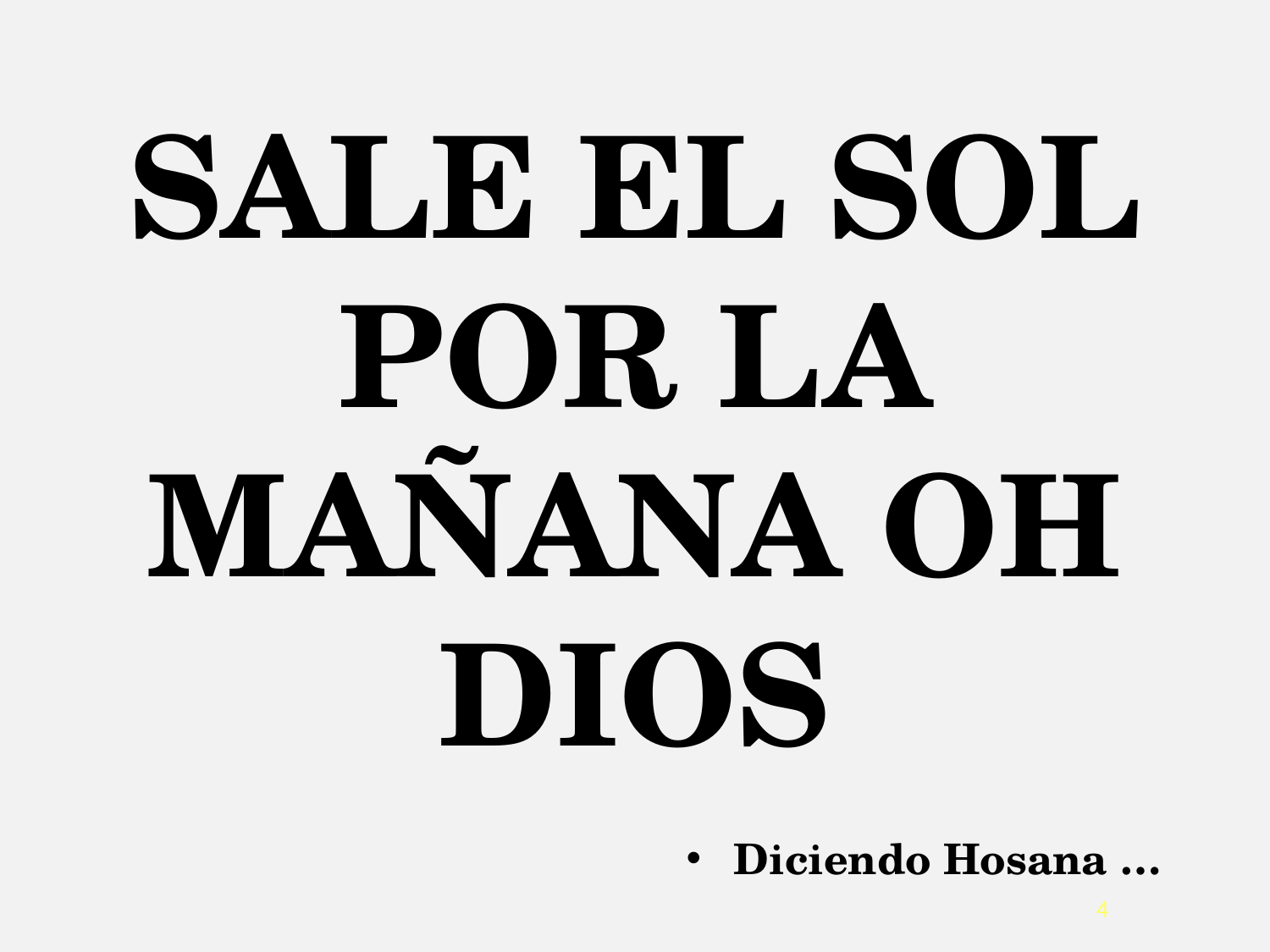

SALE EL SOL POR LA MAÑANA OH DIOS
Diciendo Hosana …
4